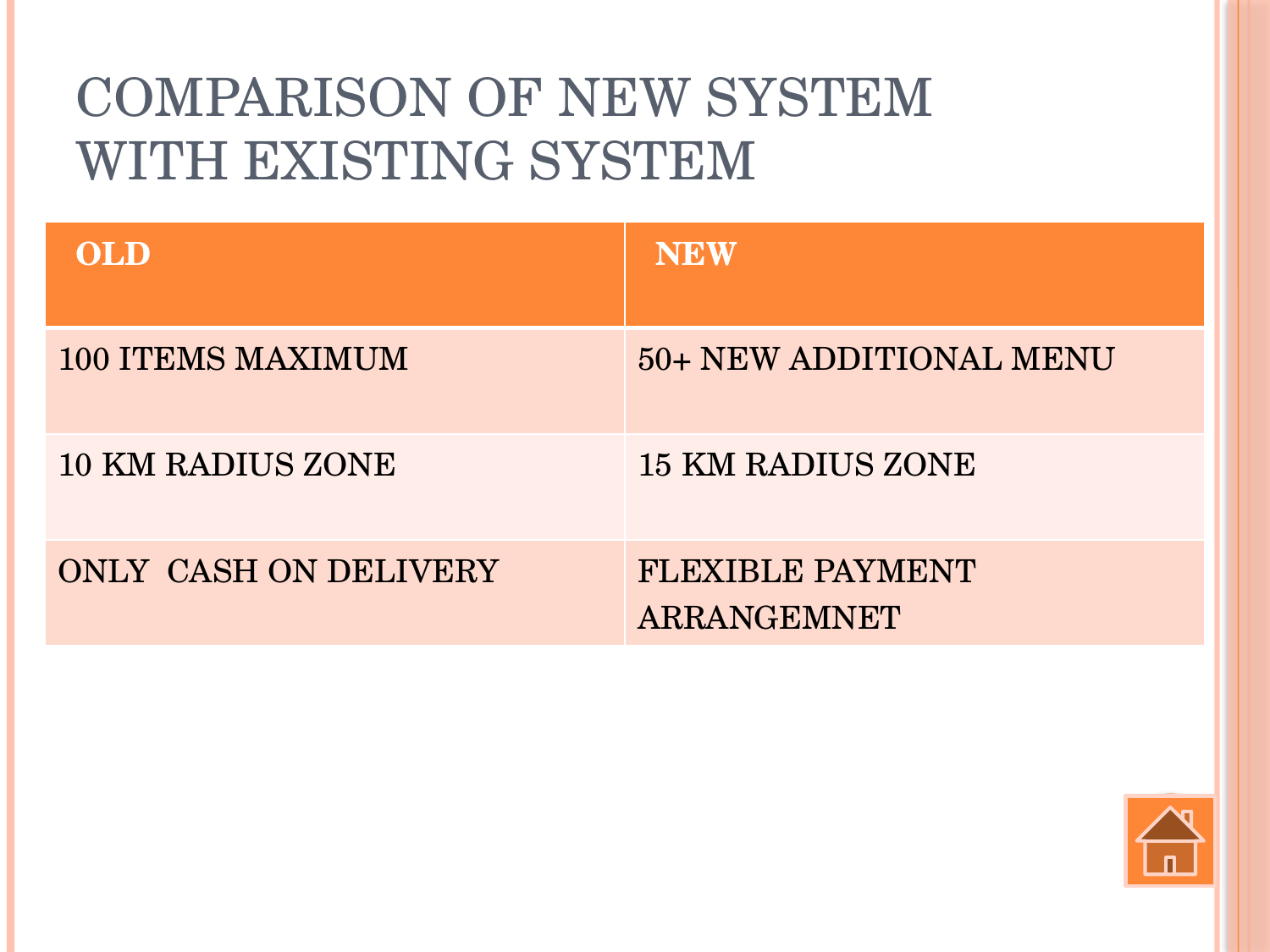

# Comparison of new system with existing system
| OLD | NEW |
| --- | --- |
| 100 ITEMS MAXIMUM | 50+ NEW ADDITIONAL MENU |
| 10 KM RADIUS ZONE | 15 KM RADIUS ZONE |
| ONLY CASH ON DELIVERY | FLEXIBLE PAYMENT ARRANGEMNET |